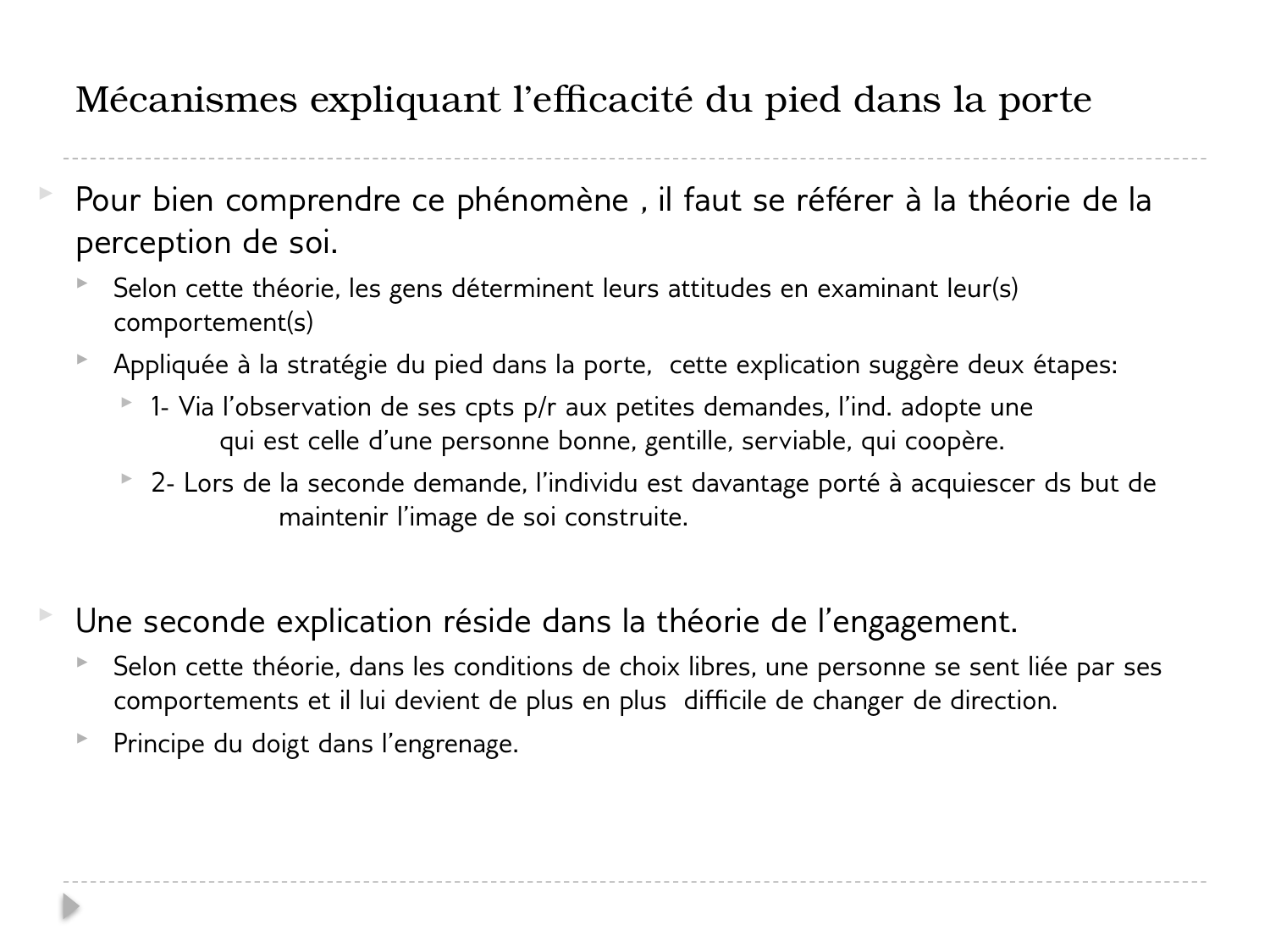

# Mécanismes expliquant l’efficacité du pied dans la porte
Pour bien comprendre ce phénomène , il faut se référer à la théorie de la perception de soi.
Selon cette théorie, les gens déterminent leurs attitudes en examinant leur(s)  comportement(s)
Appliquée à la stratégie du pied dans la porte,  cette explication suggère deux étapes:
1- Via l’observation de ses cpts p/r aux petites demandes, l’ind. adopte une                                qui est celle d’une personne bonne, gentille, serviable, qui coopère.
2- Lors de la seconde demande, l’individu est davantage porté à acquiescer ds but de        	maintenir l’image de soi construite.

Une seconde explication réside dans la théorie de l’engagement.
Selon cette théorie, dans les conditions de choix libres, une personne se sent liée par ses comportements et il lui devient de plus en plus  difficile de changer de direction.
Principe du doigt dans l’engrenage.